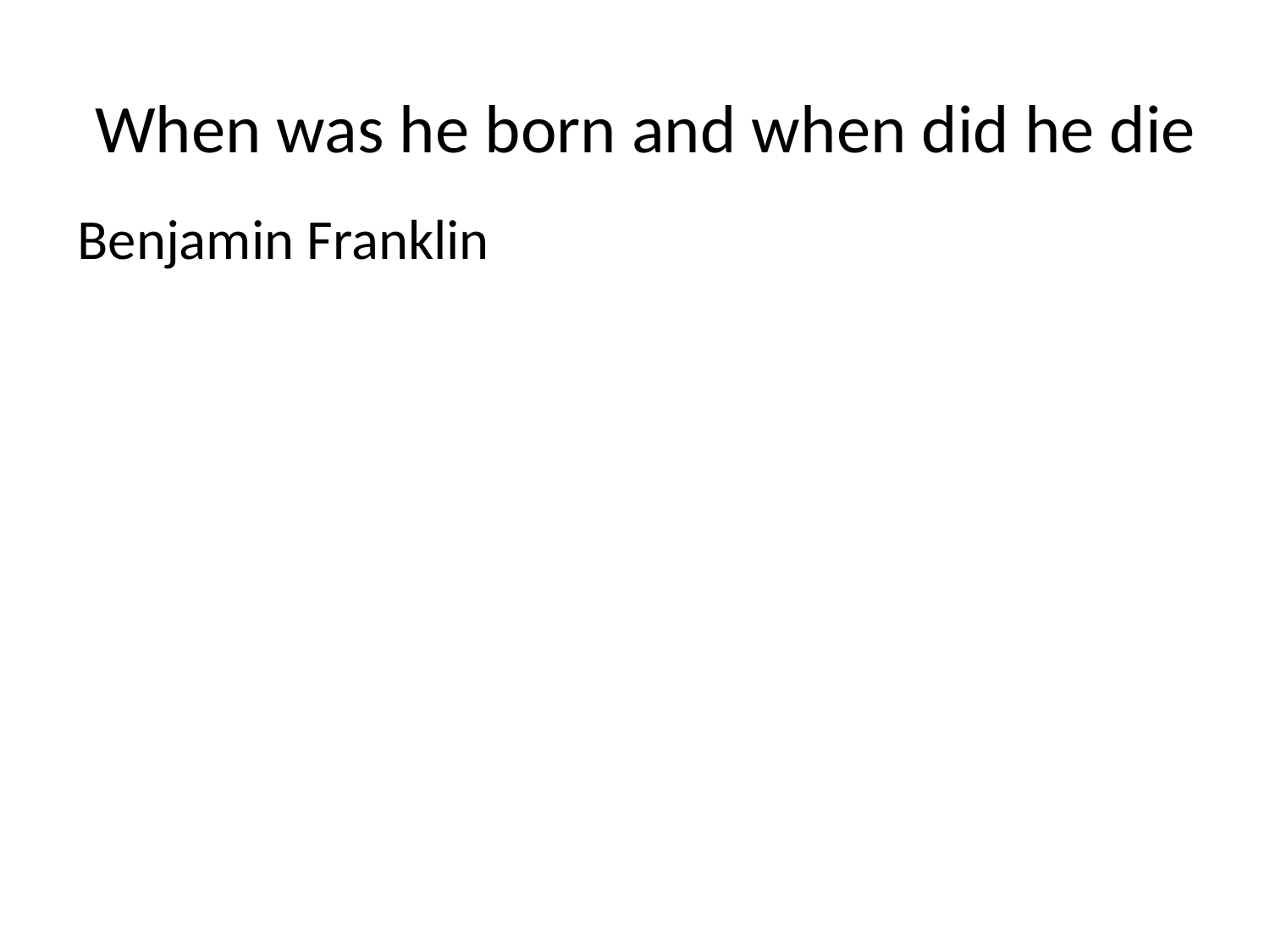

# When was he born and when did he die
Benjamin Franklin